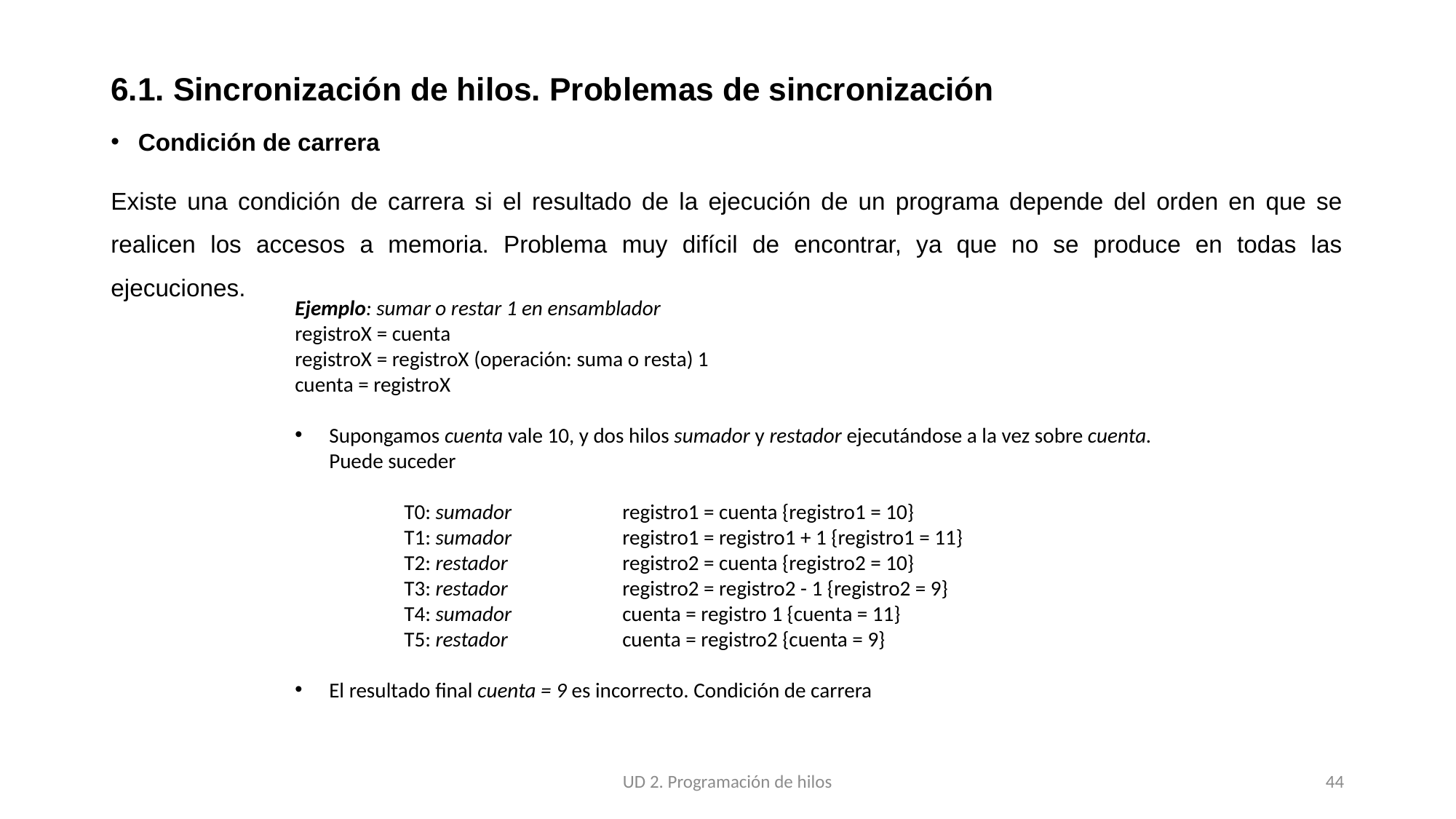

# 6.1. Sincronización de hilos. Problemas de sincronización
Condición de carrera
Existe una condición de carrera si el resultado de la ejecución de un programa depende del orden en que se realicen los accesos a memoria. Problema muy difícil de encontrar, ya que no se produce en todas las ejecuciones.

Ejemplo: sumar o restar 1 en ensamblador
registroX = cuenta
registroX = registroX (operación: suma o resta) 1
cuenta = registroX

Supongamos cuenta vale 10, y dos hilos sumador y restador ejecutándose a la vez sobre cuenta. Puede suceder

T0: sumador 	registro1 = cuenta {registro1 = 10}
T1: sumador 	registro1 = registro1 + 1 {registro1 = 11}
T2: restador		registro2 = cuenta {registro2 = 10}
T3: restador 		registro2 = registro2 - 1 {registro2 = 9}
T4: sumador 	cuenta = registro 1 {cuenta = 11}
T5: restador 		cuenta = registro2 {cuenta = 9}

El resultado final cuenta = 9 es incorrecto. Condición de carrera
UD 2. Programación de hilos
44